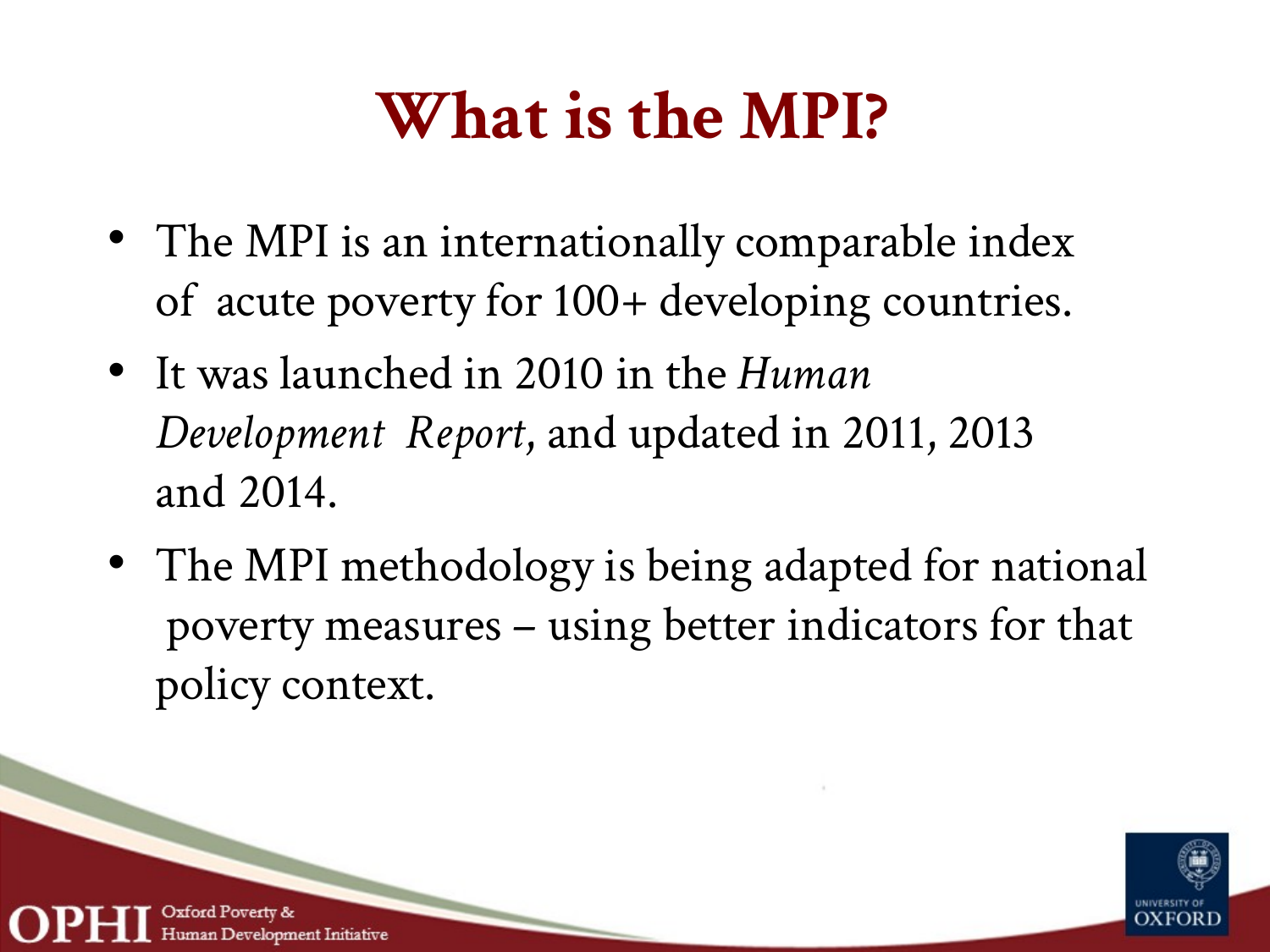

# What is the MPI?
The MPI is an internationally comparable index of  acute poverty for 100+ developing countries.
It was launched in 2010 in the Human Development  Report, and updated in 2011, 2013 and 2014.
The MPI methodology is being adapted for national  poverty measures – using better indicators for that  policy context.